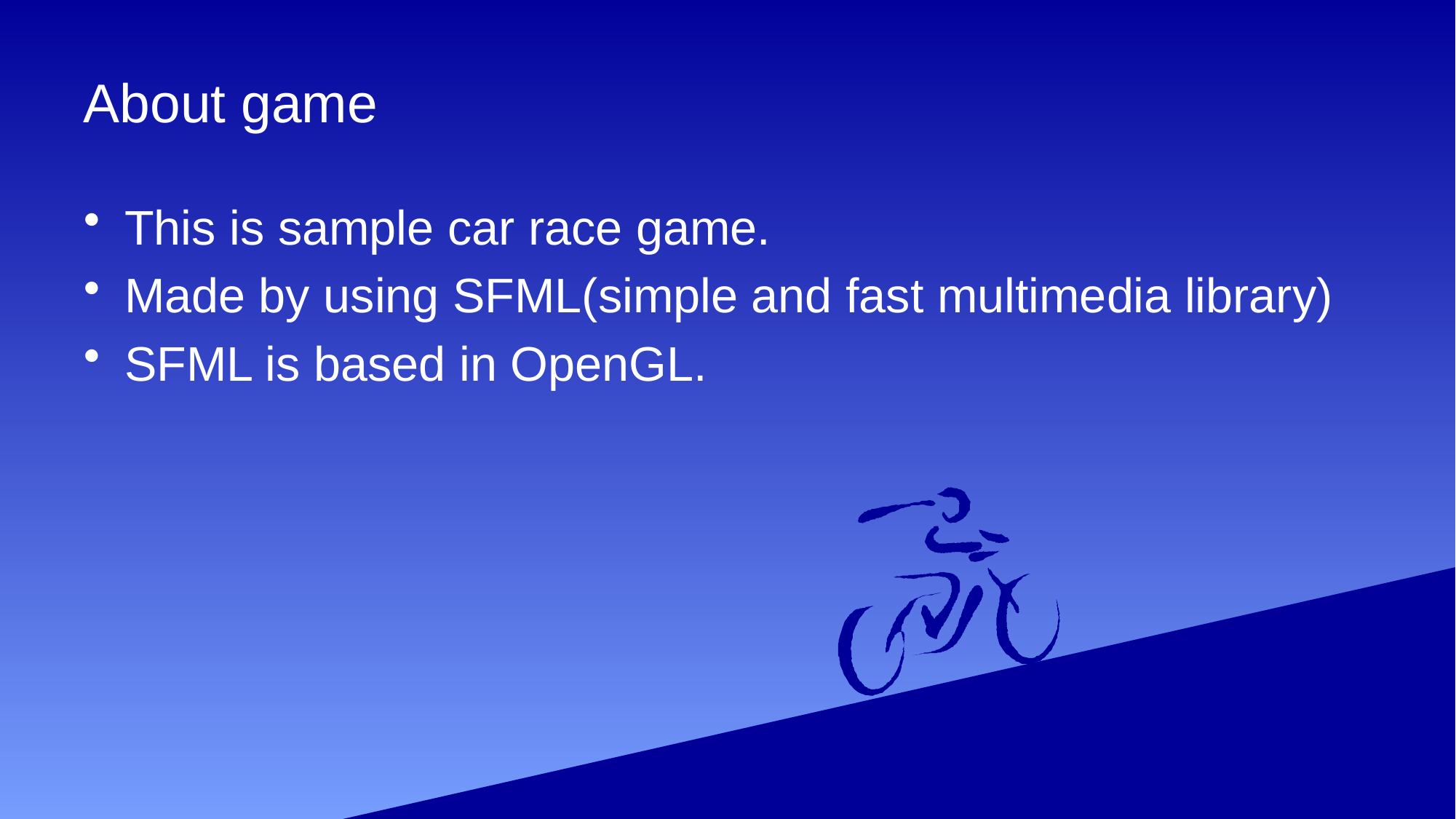

# About game
This is sample car race game.
Made by using SFML(simple and fast multimedia library)
SFML is based in OpenGL.